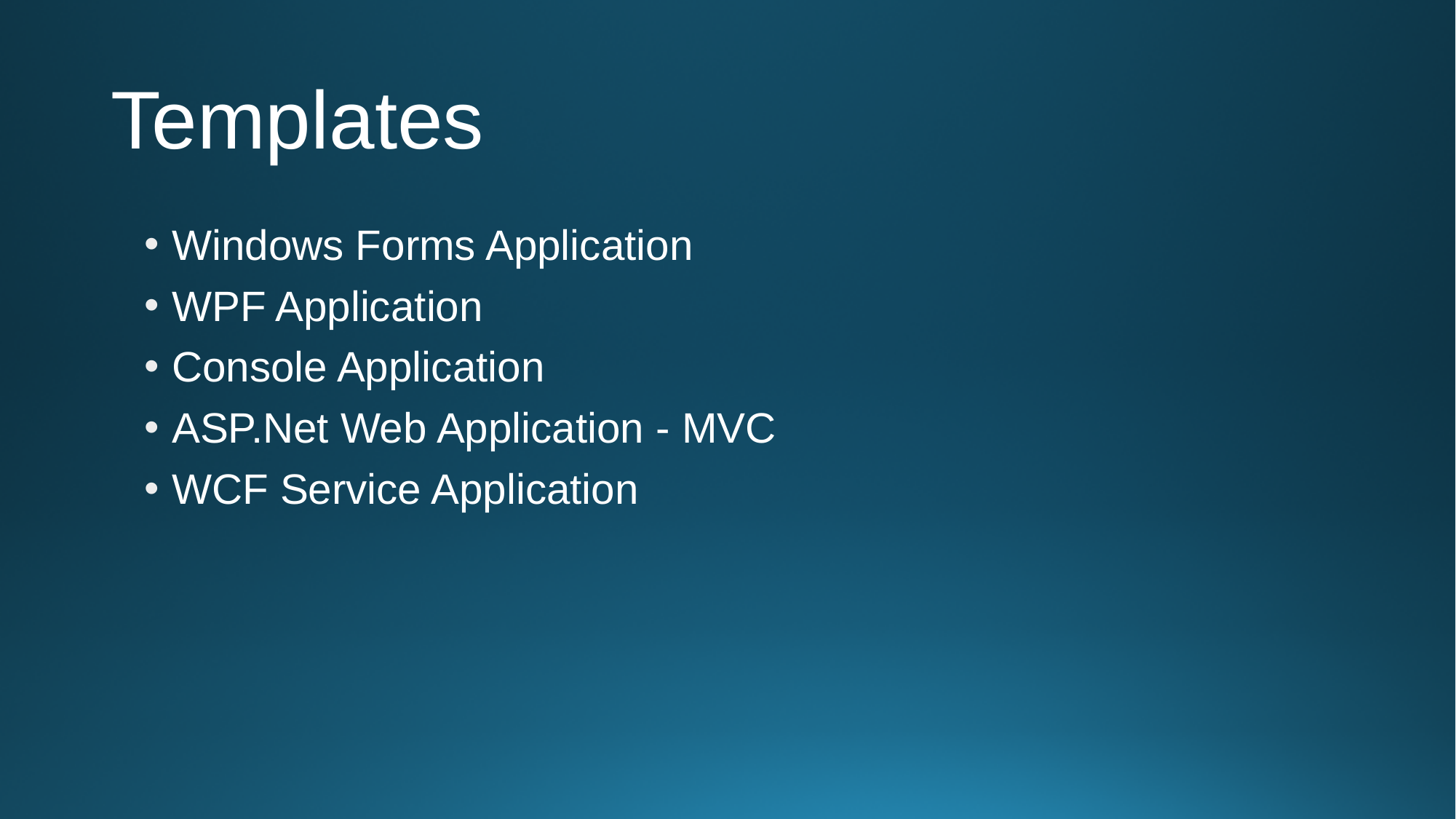

# Templates
Windows Forms Application
WPF Application
Console Application
ASP.Net Web Application - MVC
WCF Service Application